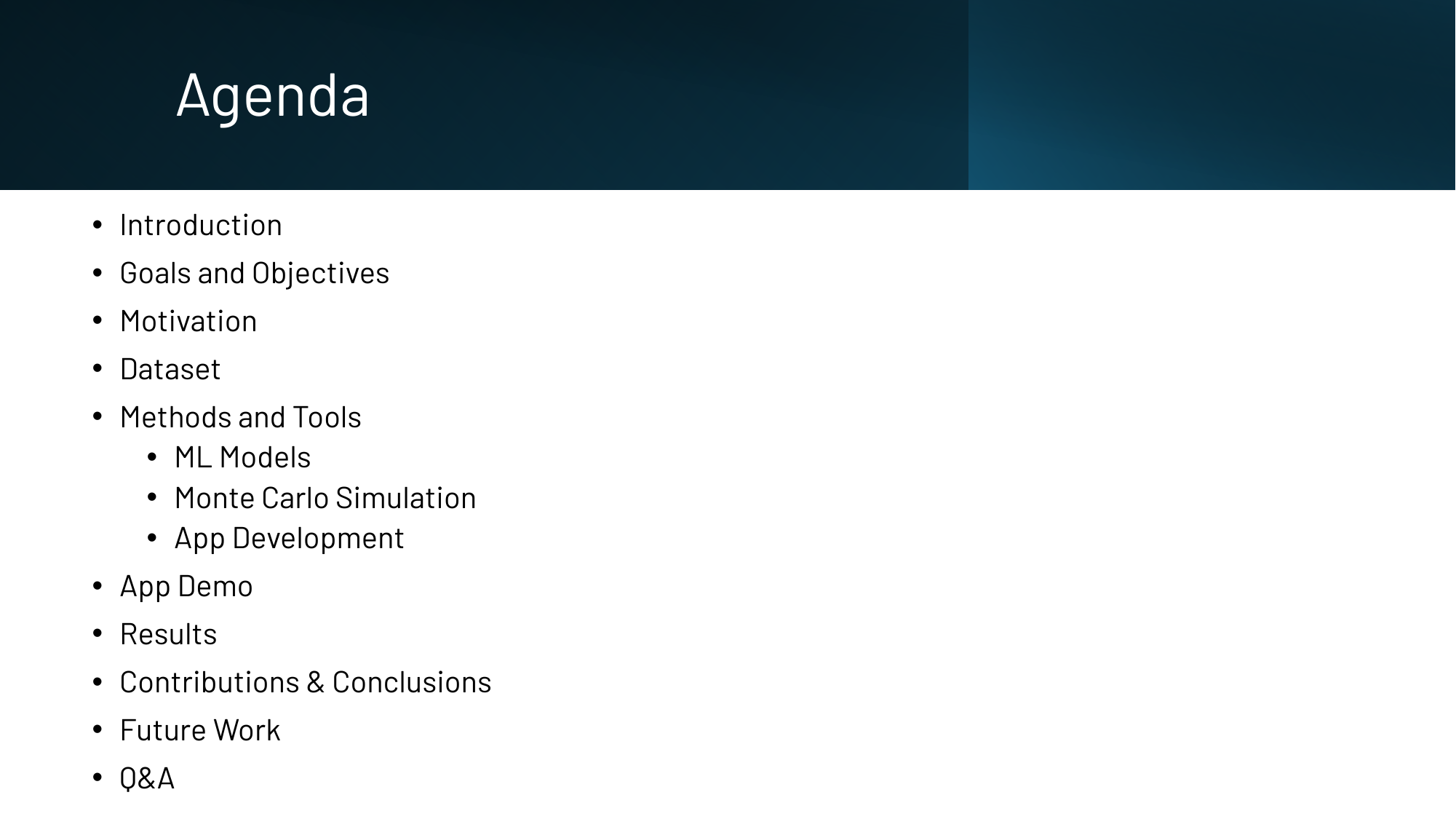

# Agenda
Introduction
Goals and Objectives
Motivation
Dataset
Methods and Tools
ML Models
Monte Carlo Simulation
App Development
App Demo
Results
Contributions & Conclusions
Future Work
Q&A
2